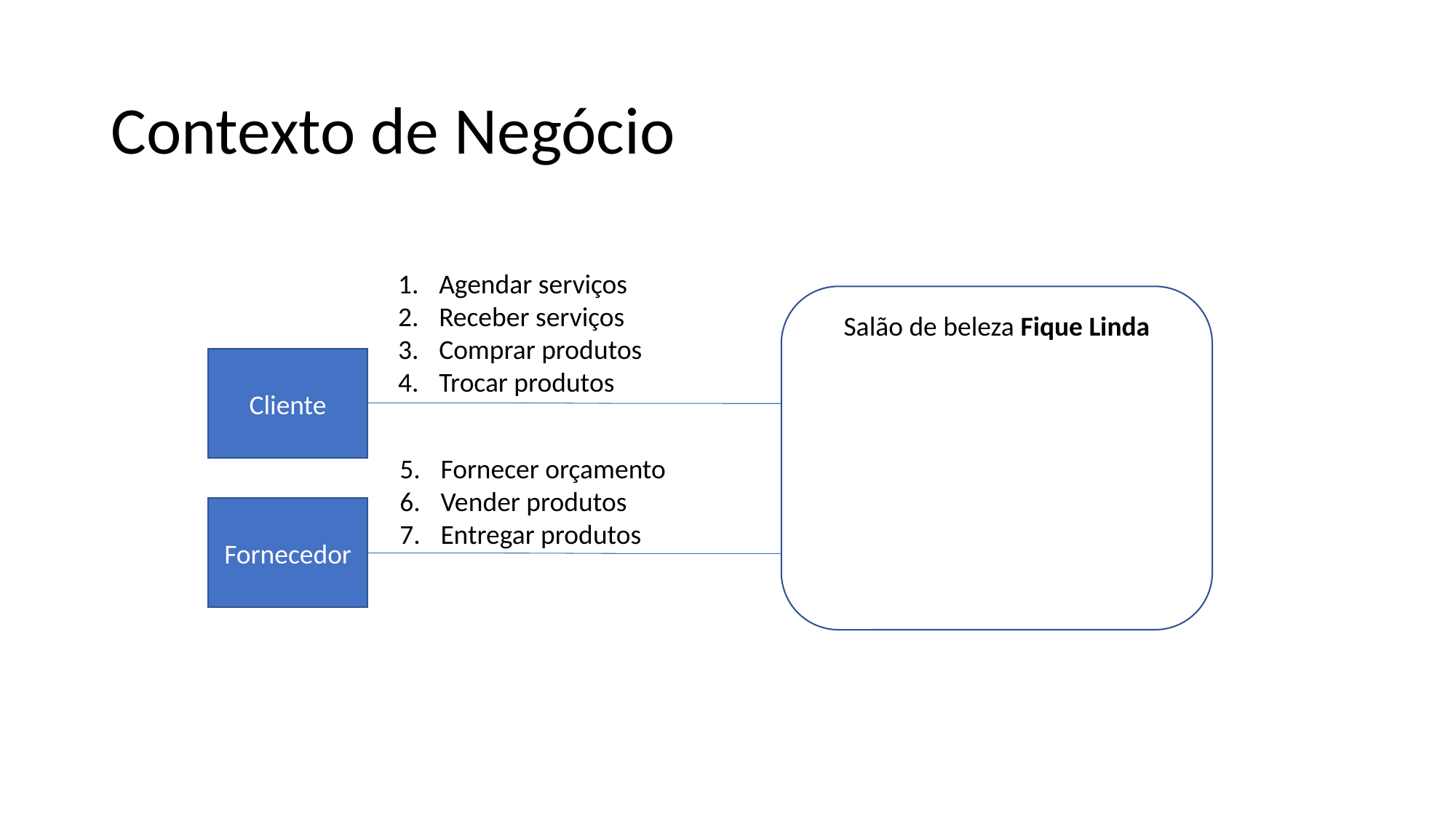

# Contexto de Negócio
Agendar serviços
Receber serviços
Comprar produtos
Trocar produtos

Salão de beleza Fique Linda
Cliente
Fornecer orçamento
Vender produtos
Entregar produtos

Fornecedor